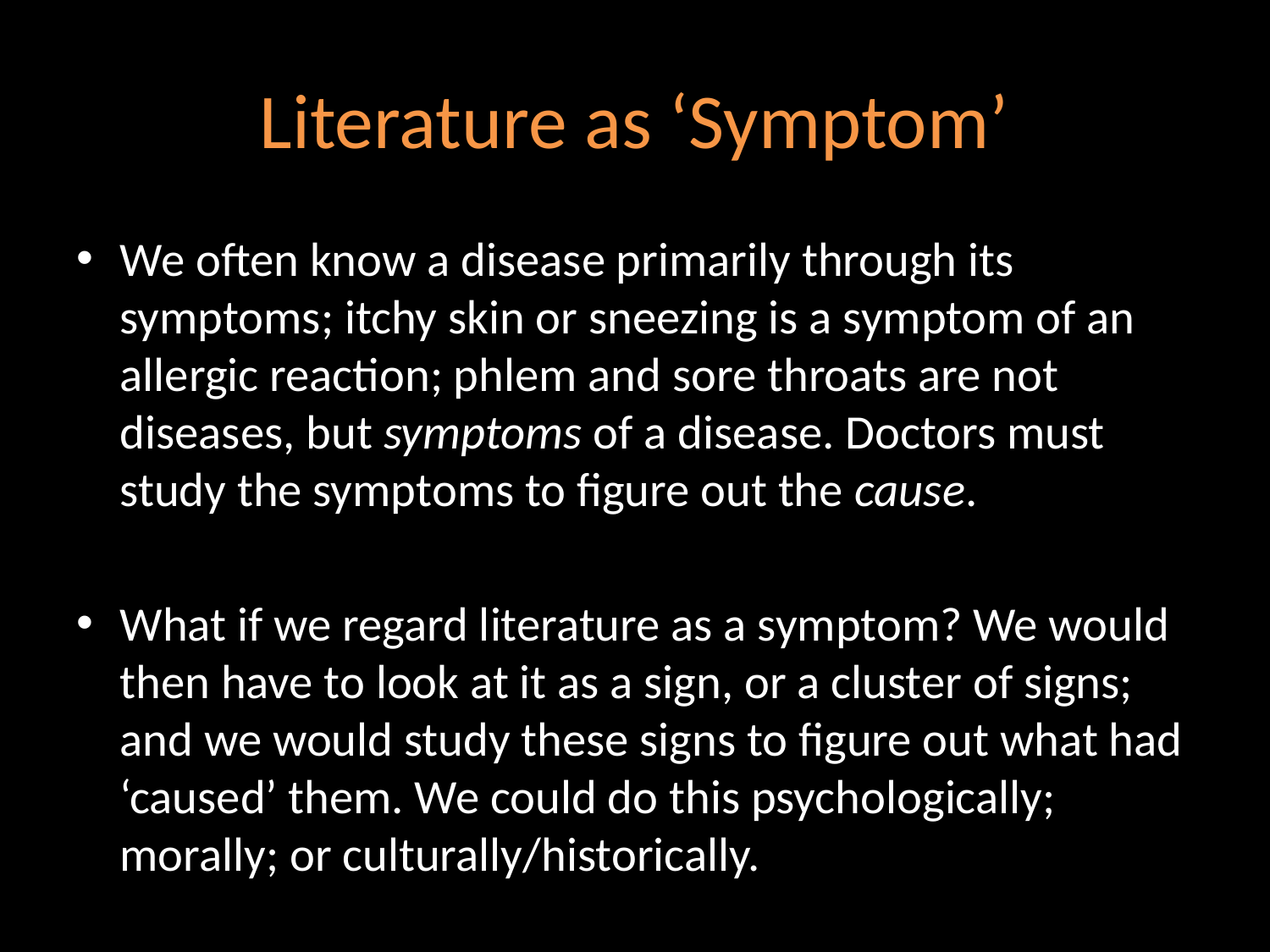

# Literature as ‘Symptom’
We often know a disease primarily through its symptoms; itchy skin or sneezing is a symptom of an allergic reaction; phlem and sore throats are not diseases, but symptoms of a disease. Doctors must study the symptoms to figure out the cause.

What if we regard literature as a symptom? We would then have to look at it as a sign, or a cluster of signs; and we would study these signs to figure out what had ‘caused’ them. We could do this psychologically; morally; or culturally/historically.